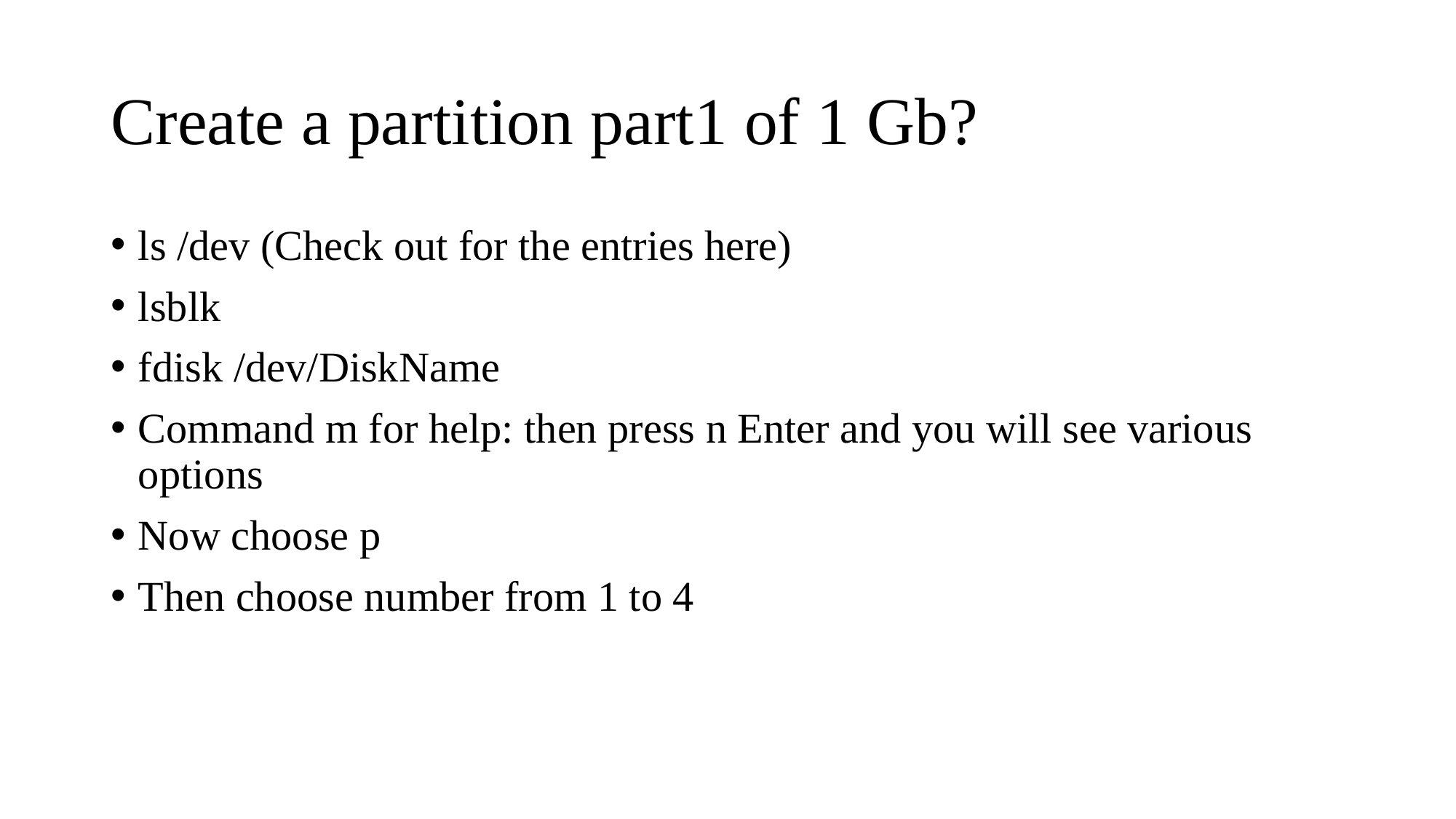

# Create a partition part1 of 1 Gb?
ls /dev (Check out for the entries here)
lsblk
fdisk /dev/DiskName
Command m for help: then press n Enter and you will see various options
Now choose p
Then choose number from 1 to 4